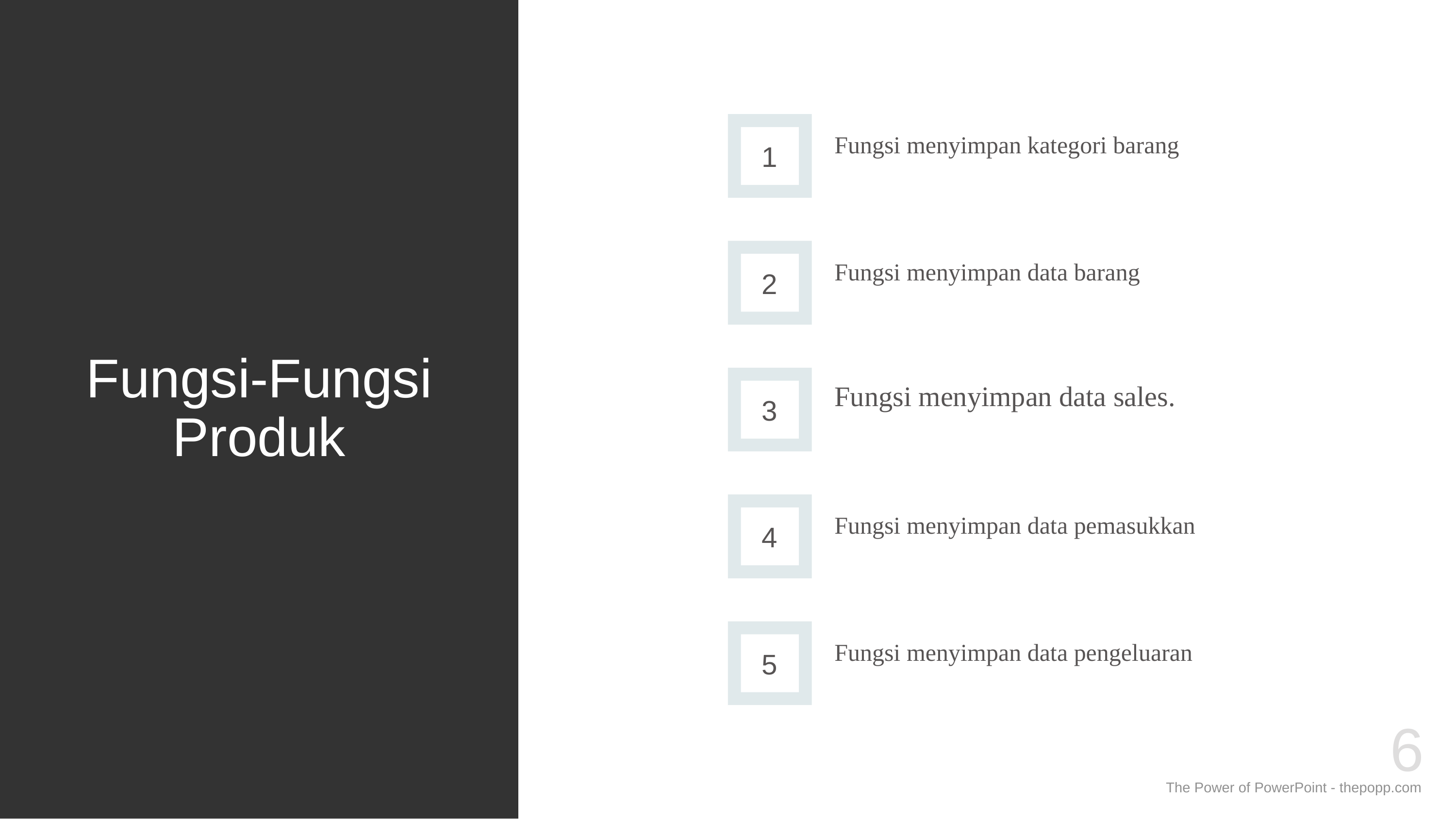

Fungsi menyimpan kategori barang
1

Fungsi menyimpan data barang
2

# Fungsi-Fungsi Produk
Fungsi menyimpan data sales.
3

Fungsi menyimpan data pemasukkan
4

Fungsi menyimpan data pengeluaran
5

6
The Power of PowerPoint - thepopp.com